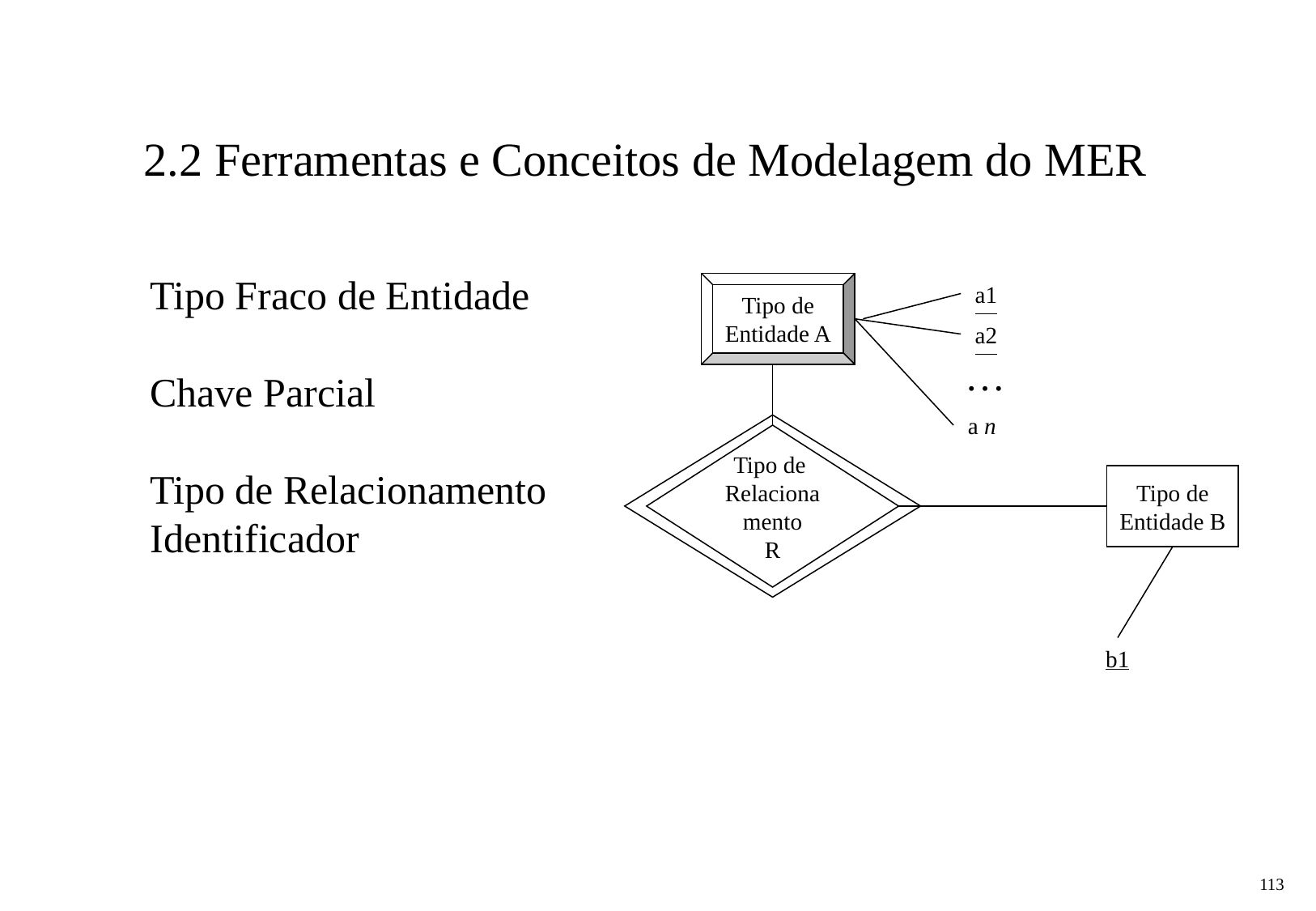

2.2 Ferramentas e Conceitos de Modelagem do MER
Tipo Fraco de Entidade

Chave Parcial

Tipo de Relacionamento Identificador
Tipo de
Entidade A
a1
a2
…
a n

Tipo de
Relacionamento
R
Tipo de
Entidade B
b1
113